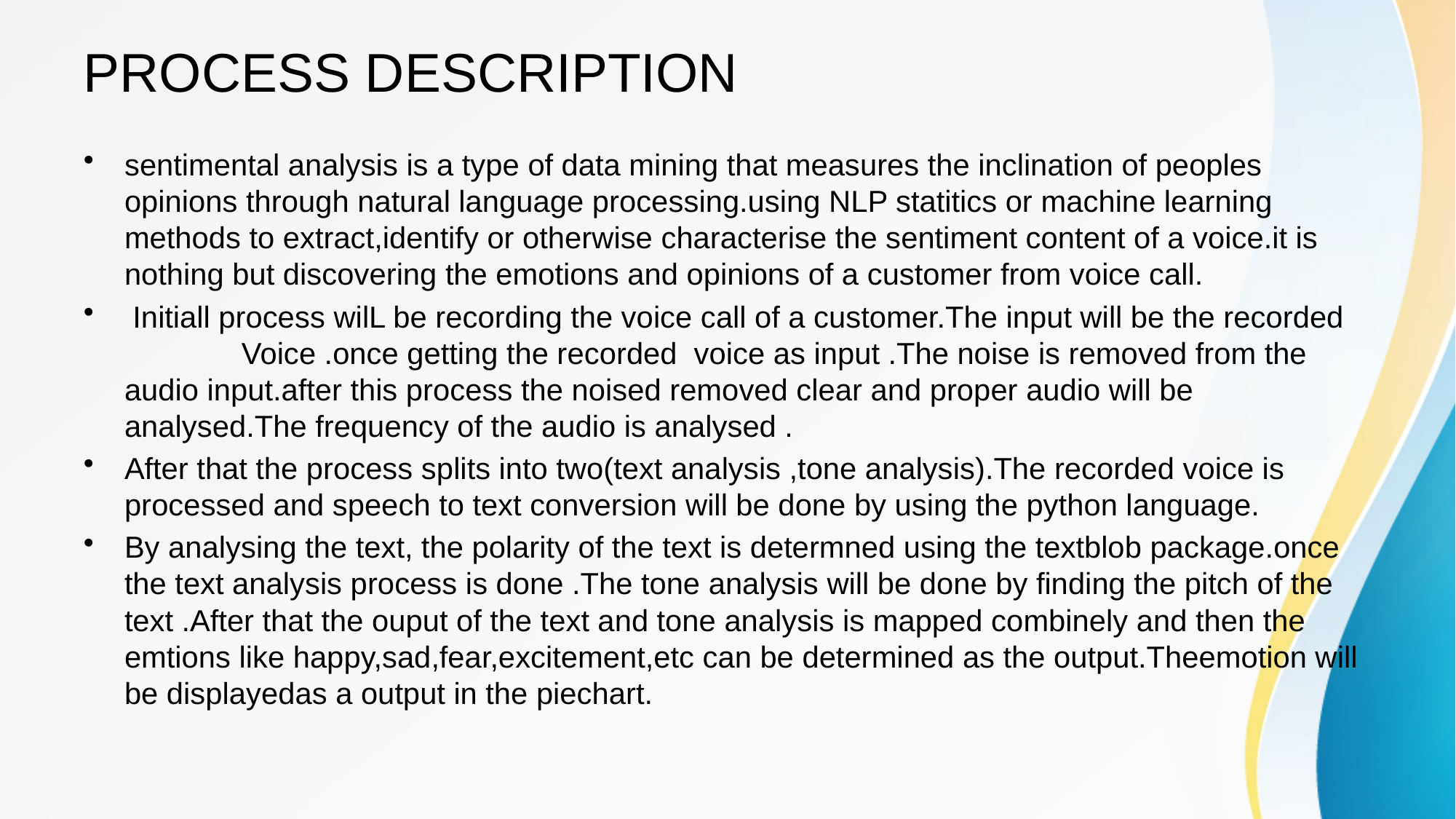

# PROCESS DESCRIPTION
sentimental analysis is a type of data mining that measures the inclination of peoples opinions through natural language processing.using NLP statitics or machine learning methods to extract,identify or otherwise characterise the sentiment content of a voice.it is nothing but discovering the emotions and opinions of a customer from voice call.
 Initiall process wilL be recording the voice call of a customer.The input will be the recorded                  Voice .once getting the recorded  voice as input .The noise is removed from the audio input.after this process the noised removed clear and proper audio will be analysed.The frequency of the audio is analysed .
After that the process splits into two(text analysis ,tone analysis).The recorded voice is processed and speech to text conversion will be done by using the python language.
By analysing the text, the polarity of the text is determned using the textblob package.once the text analysis process is done .The tone analysis will be done by finding the pitch of the text .After that the ouput of the text and tone analysis is mapped combinely and then the emtions like happy,sad,fear,excitement,etc can be determined as the output.Theemotion will be displayedas a output in the piechart.